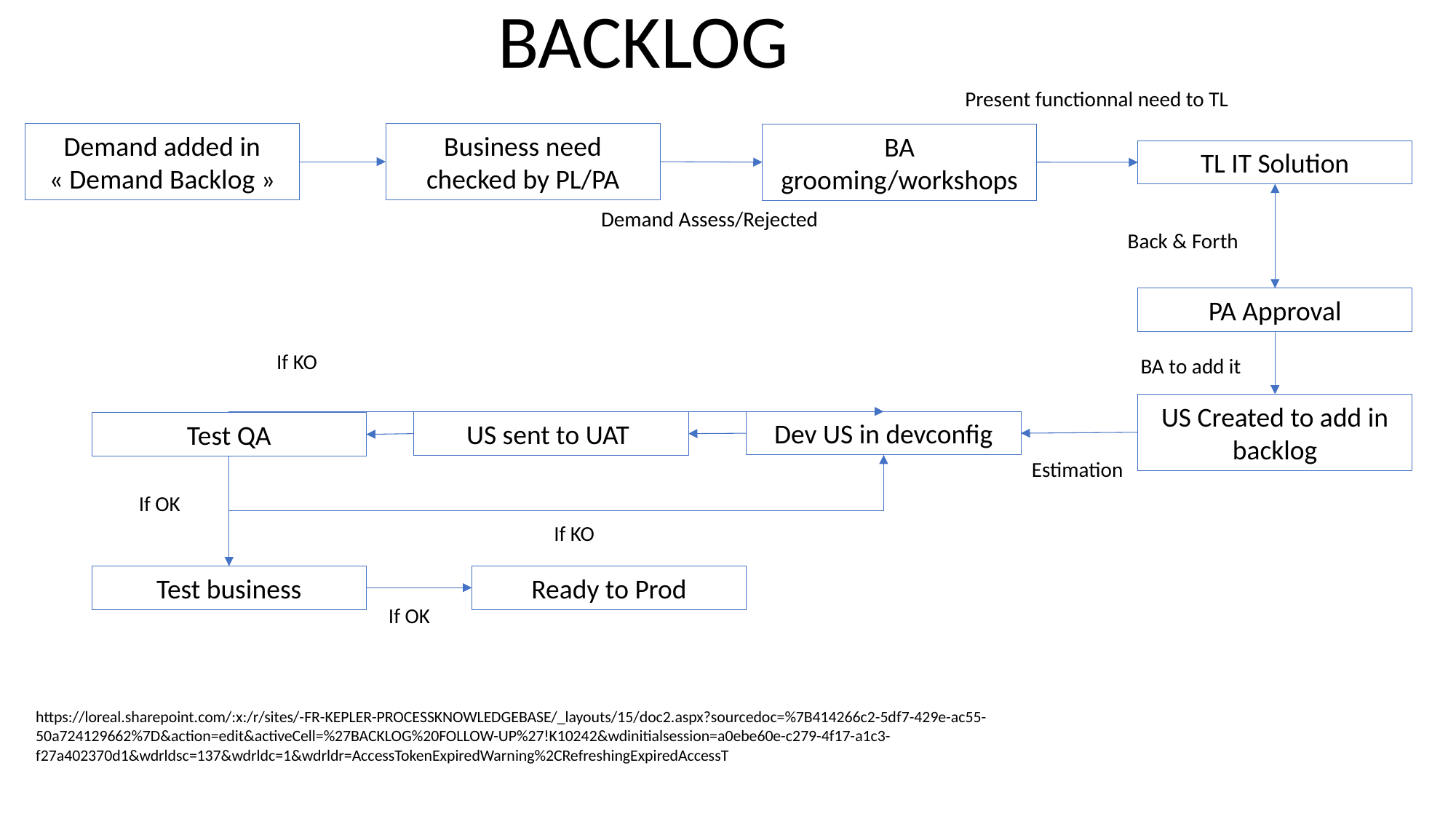

BACKLOG
Present functionnal need to TL
Demand added in « Demand Backlog »
Business need checked by PL/PA
BA grooming/workshops
TL IT Solution
Demand Assess/Rejected
Back & Forth
PA Approval
If KO
BA to add it
US Created to add in backlog
Dev US in devconfig
US sent to UAT
Test QA
Estimation
If OK
If KO
Test business
Ready to Prod
If OK
https://loreal.sharepoint.com/:x:/r/sites/-FR-KEPLER-PROCESSKNOWLEDGEBASE/_layouts/15/doc2.aspx?sourcedoc=%7B414266c2-5df7-429e-ac55-50a724129662%7D&action=edit&activeCell=%27BACKLOG%20FOLLOW-UP%27!K10242&wdinitialsession=a0ebe60e-c279-4f17-a1c3-f27a402370d1&wdrldsc=137&wdrldc=1&wdrldr=AccessTokenExpiredWarning%2CRefreshingExpiredAccessT